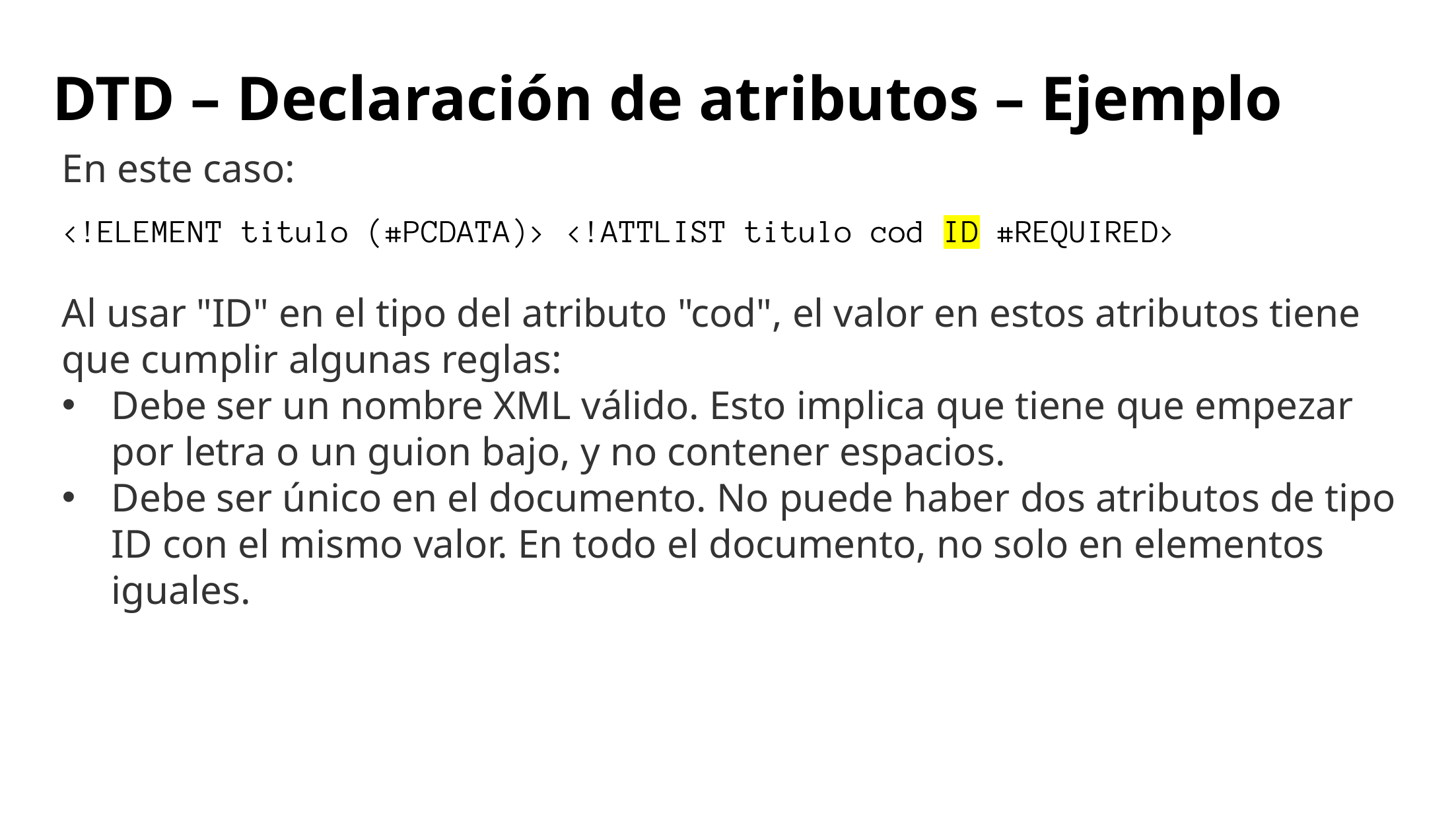

# DTD – Declaración de atributos – Ejemplo
En este caso:
<!ELEMENT titulo (#PCDATA)> <!ATTLIST titulo cod ID #REQUIRED>
Al usar "ID" en el tipo del atributo "cod", el valor en estos atributos tiene que cumplir algunas reglas:
Debe ser un nombre XML válido. Esto implica que tiene que empezar por letra o un guion bajo, y no contener espacios.
Debe ser único en el documento. No puede haber dos atributos de tipo ID con el mismo valor. En todo el documento, no solo en elementos iguales.